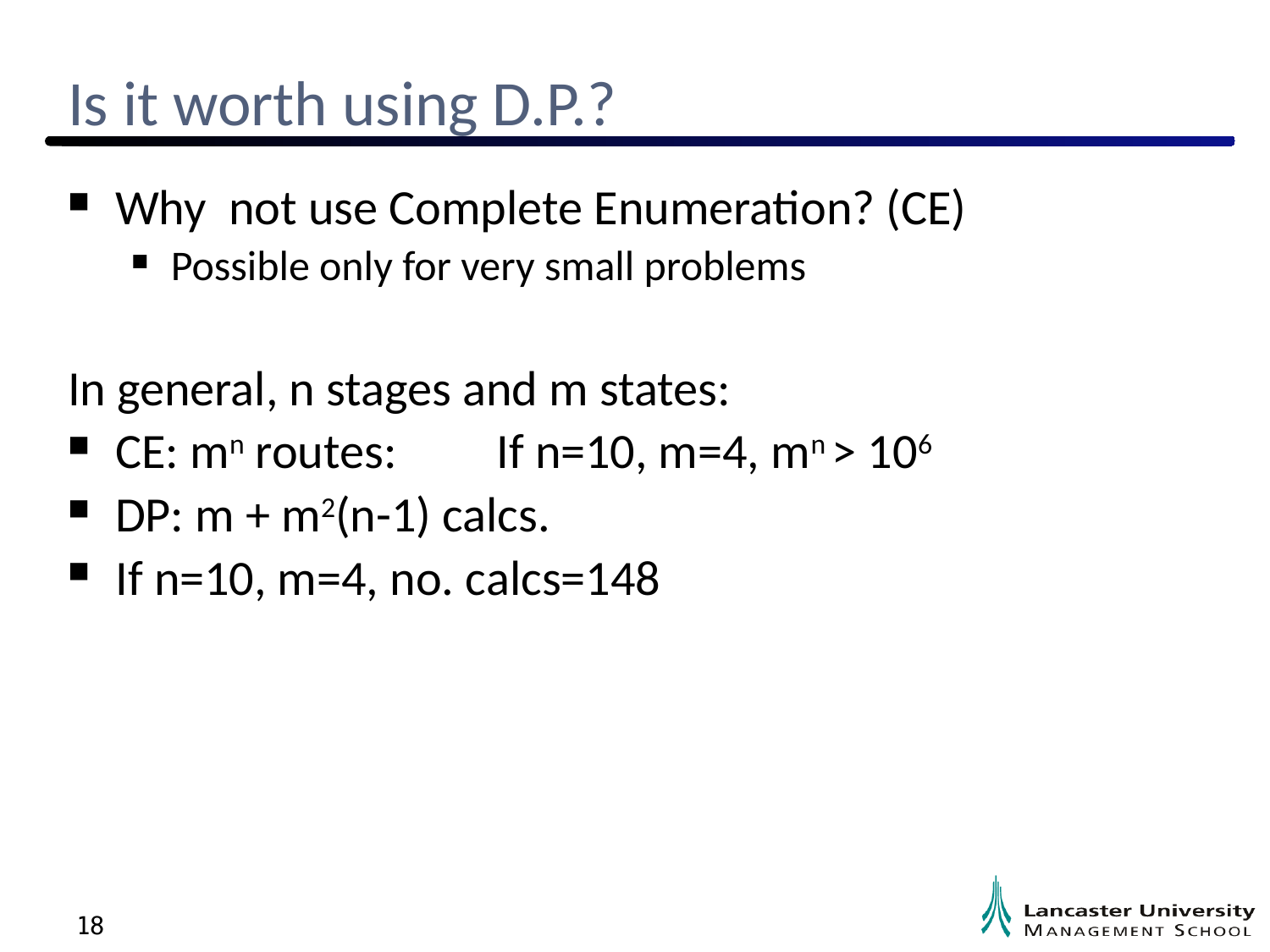

# Is it worth using D.P.?
Why  not use Complete Enumeration? (CE)
Possible only for very small problems

In general, n stages and m states:
CE: mn routes:	If n=10, m=4, mn > 106
DP: m + m2(n-1) calcs.
If n=10, m=4, no. calcs=148
18